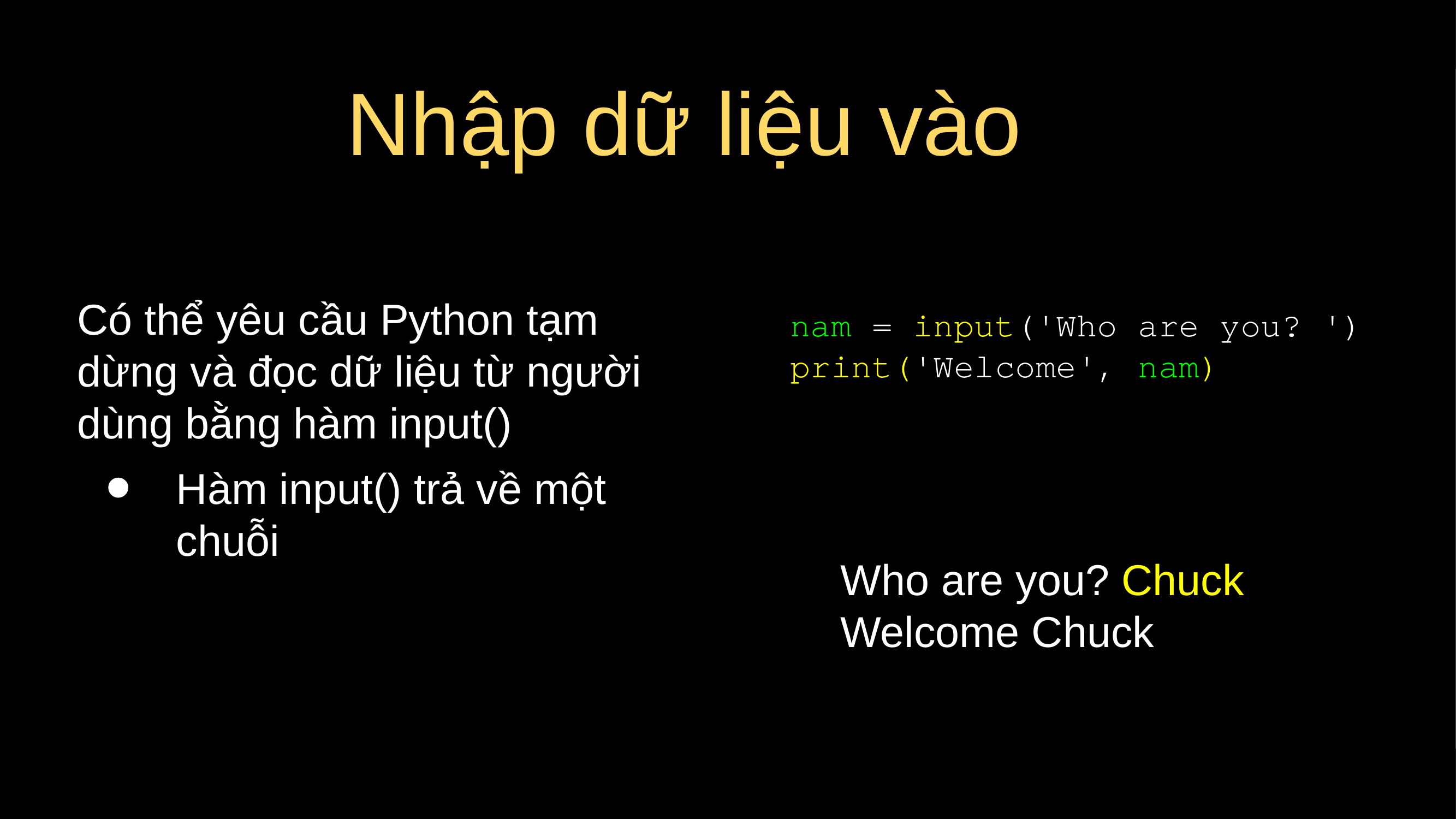

# Nhập dữ liệu vào
Có thể yêu cầu Python tạm dừng và đọc dữ liệu từ người dùng bằng hàm input()
Hàm input() trả về một chuỗi
nam = input('Who are you? ')
print('Welcome', nam)
Who are you? Chuck
Welcome Chuck